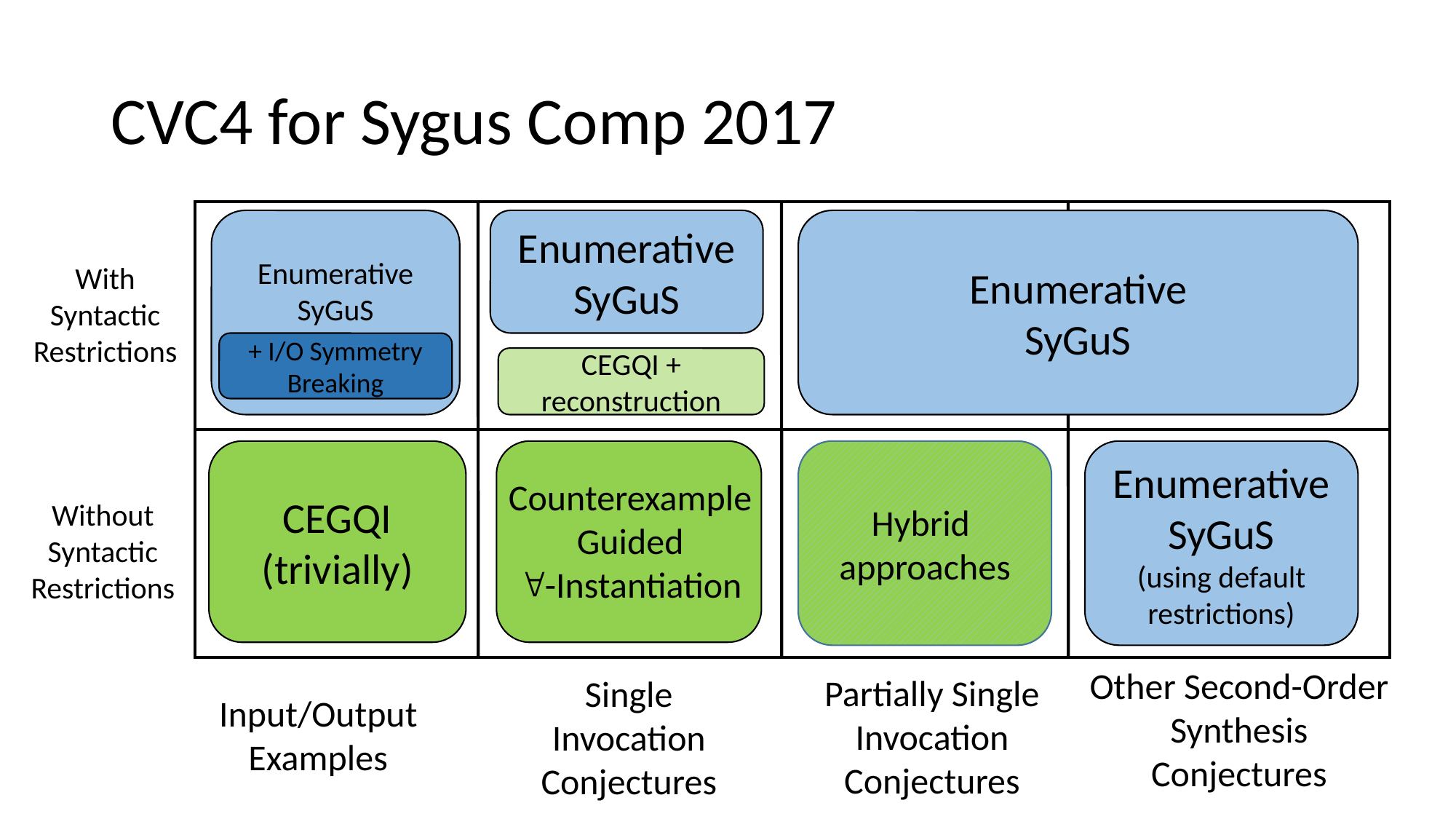

# CVC4 for Sygus Comp 2017

Enumerative
SyGuS

Enumerative
SyGuS
Enumerative
SyGuS
With
Syntactic
Restrictions
+ I/O Symmetry
Breaking
CEGQI + reconstruction
CEGQI
(trivially)

Hybrid
approaches
Enumerative
SyGuS
(using default restrictions)
Counterexample
Guided
∀-Instantiation
Without
Syntactic
Restrictions
Other Second-Order
Synthesis
Conjectures
Input/Output
Examples
Partially Single
Invocation
Conjectures
Single
Invocation
Conjectures